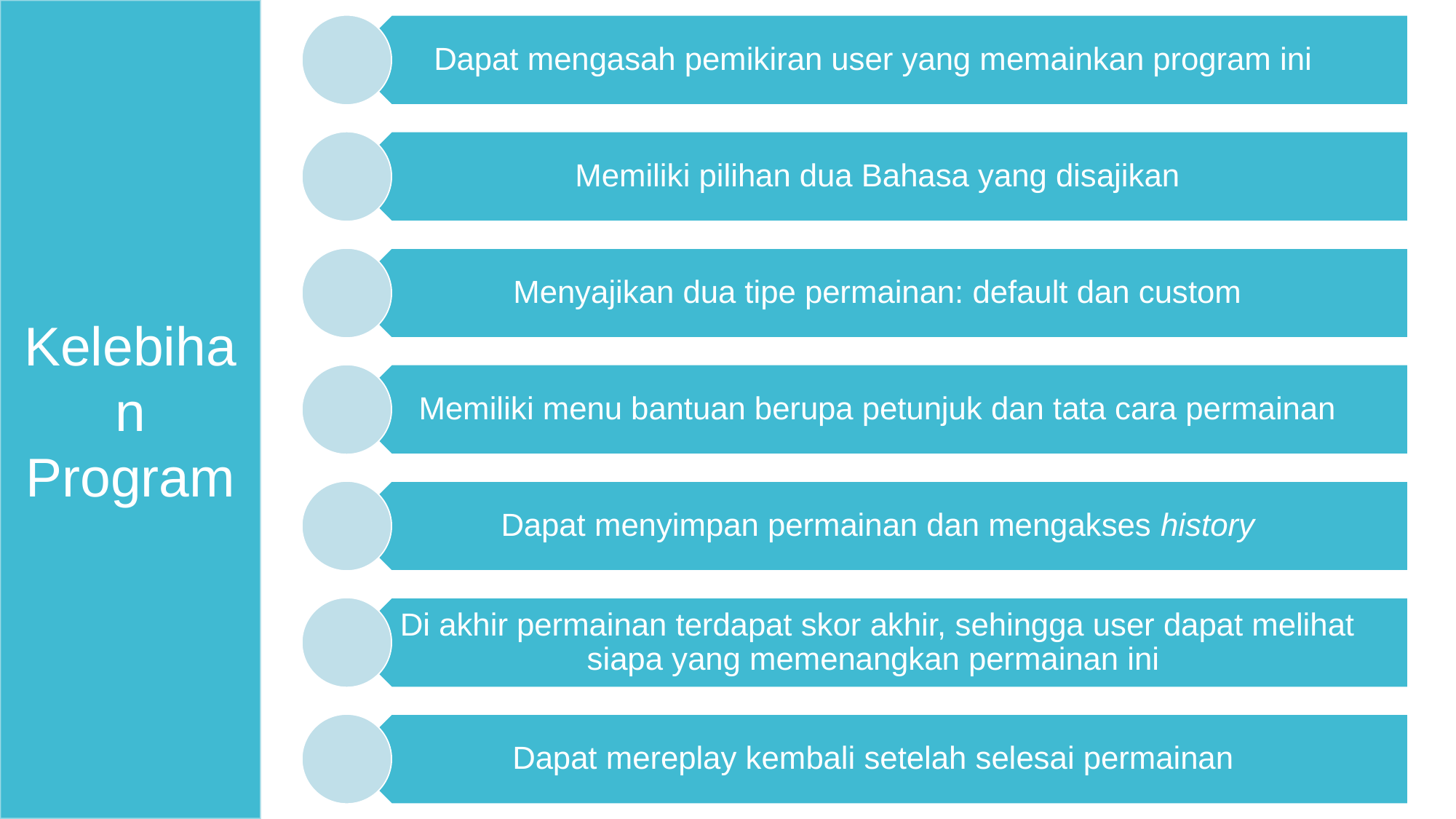

Kelebihan Program
Dapat mengasah pemikiran user yang memainkan program ini
Memiliki pilihan dua Bahasa yang disajikan
Menyajikan dua tipe permainan: default dan custom
Memiliki menu bantuan berupa petunjuk dan tata cara permainan
Dapat menyimpan permainan dan mengakses history
Di akhir permainan terdapat skor akhir, sehingga user dapat melihat siapa yang memenangkan permainan ini
Dapat mereplay kembali setelah selesai permainan